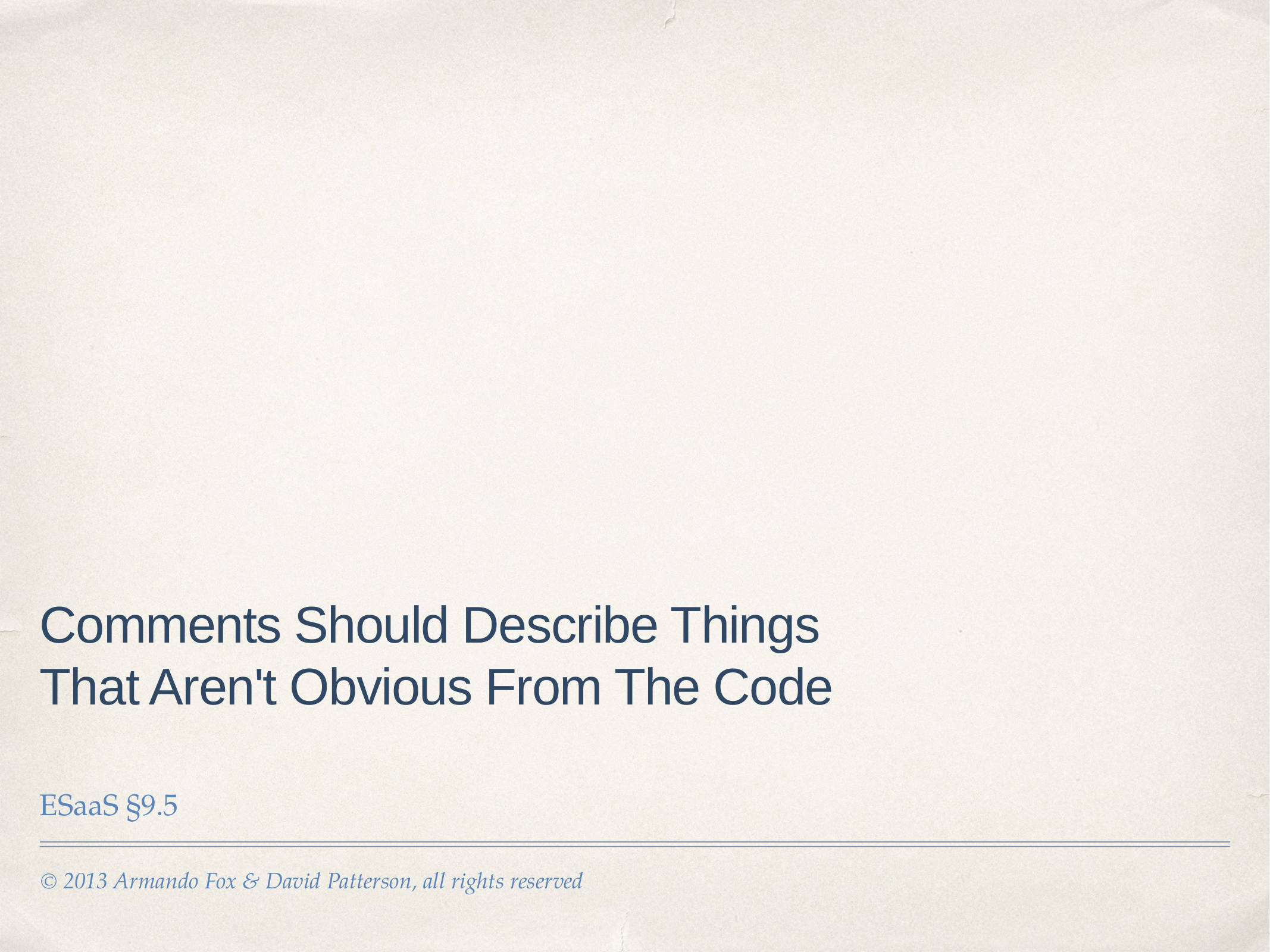

# Comments Should Describe Things That Aren't Obvious From The Code
ESaaS §9.5
© 2013 Armando Fox & David Patterson, all rights reserved